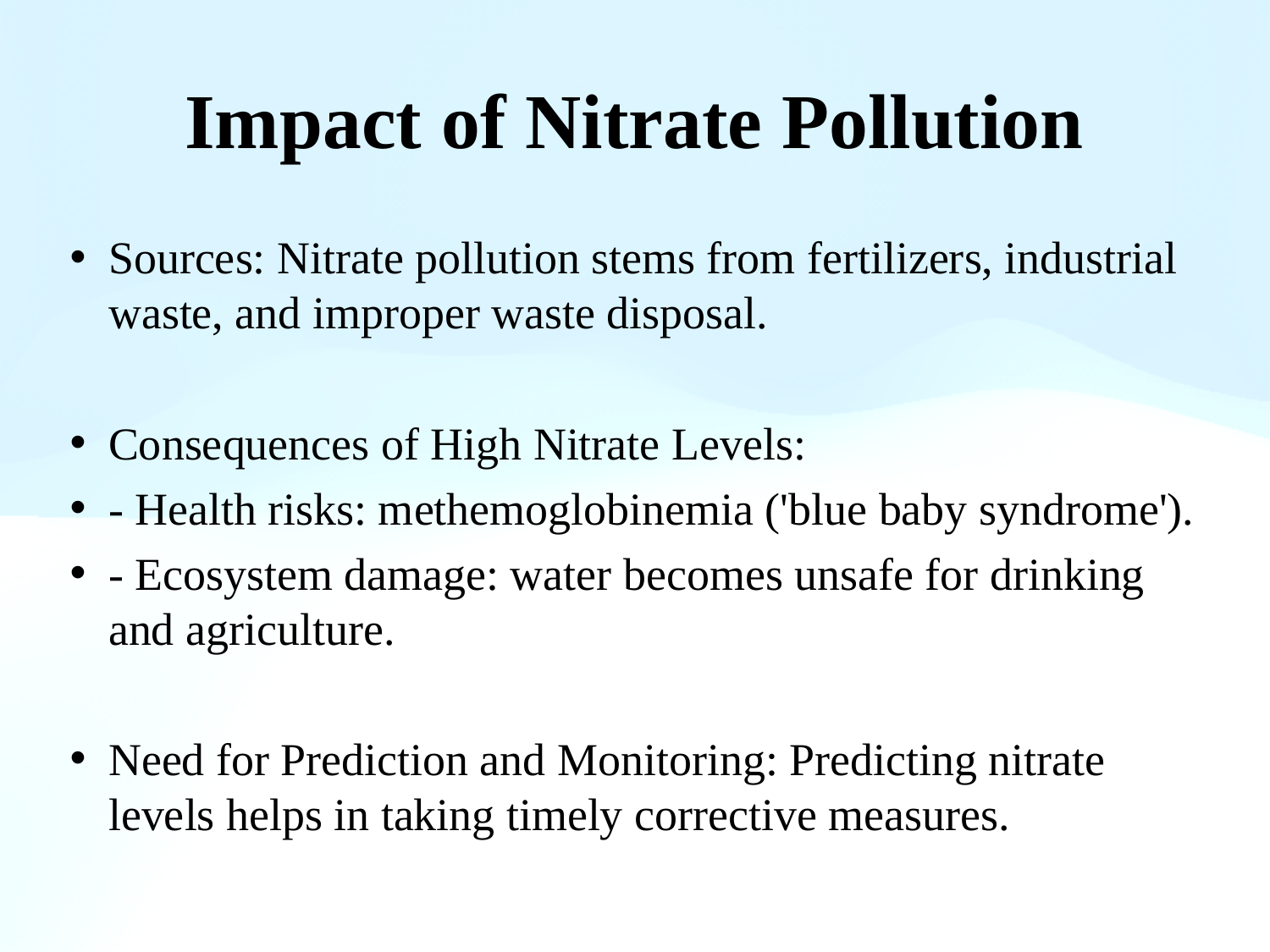

# Impact of Nitrate Pollution
Sources: Nitrate pollution stems from fertilizers, industrial waste, and improper waste disposal.

Consequences of High Nitrate Levels:
- Health risks: methemoglobinemia ('blue baby syndrome').
- Ecosystem damage: water becomes unsafe for drinking and agriculture.

Need for Prediction and Monitoring: Predicting nitrate levels helps in taking timely corrective measures.